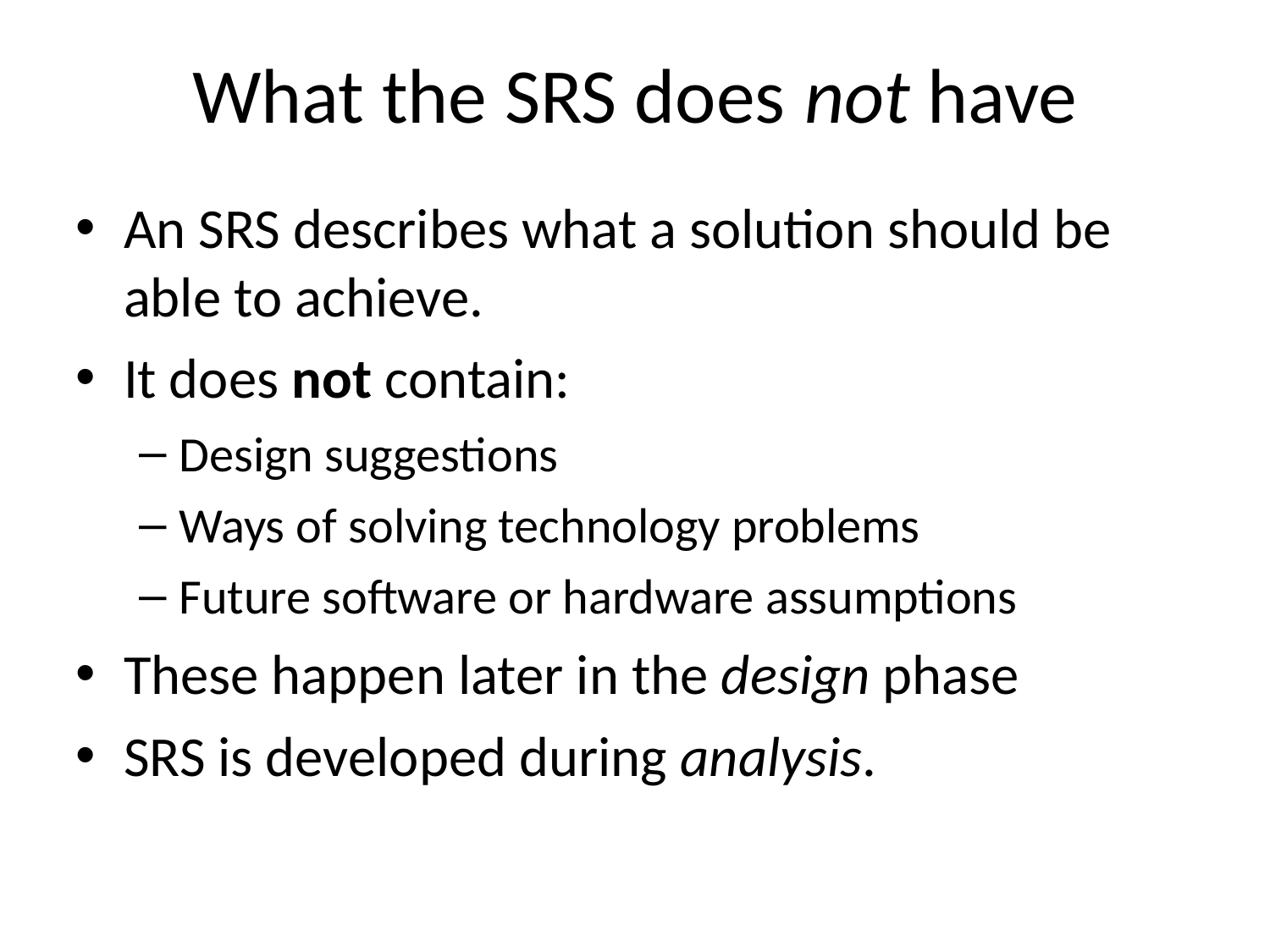

# What the SRS does not have
An SRS describes what a solution should be able to achieve.
It does not contain:
Design suggestions
Ways of solving technology problems
Future software or hardware assumptions
These happen later in the design phase
SRS is developed during analysis.